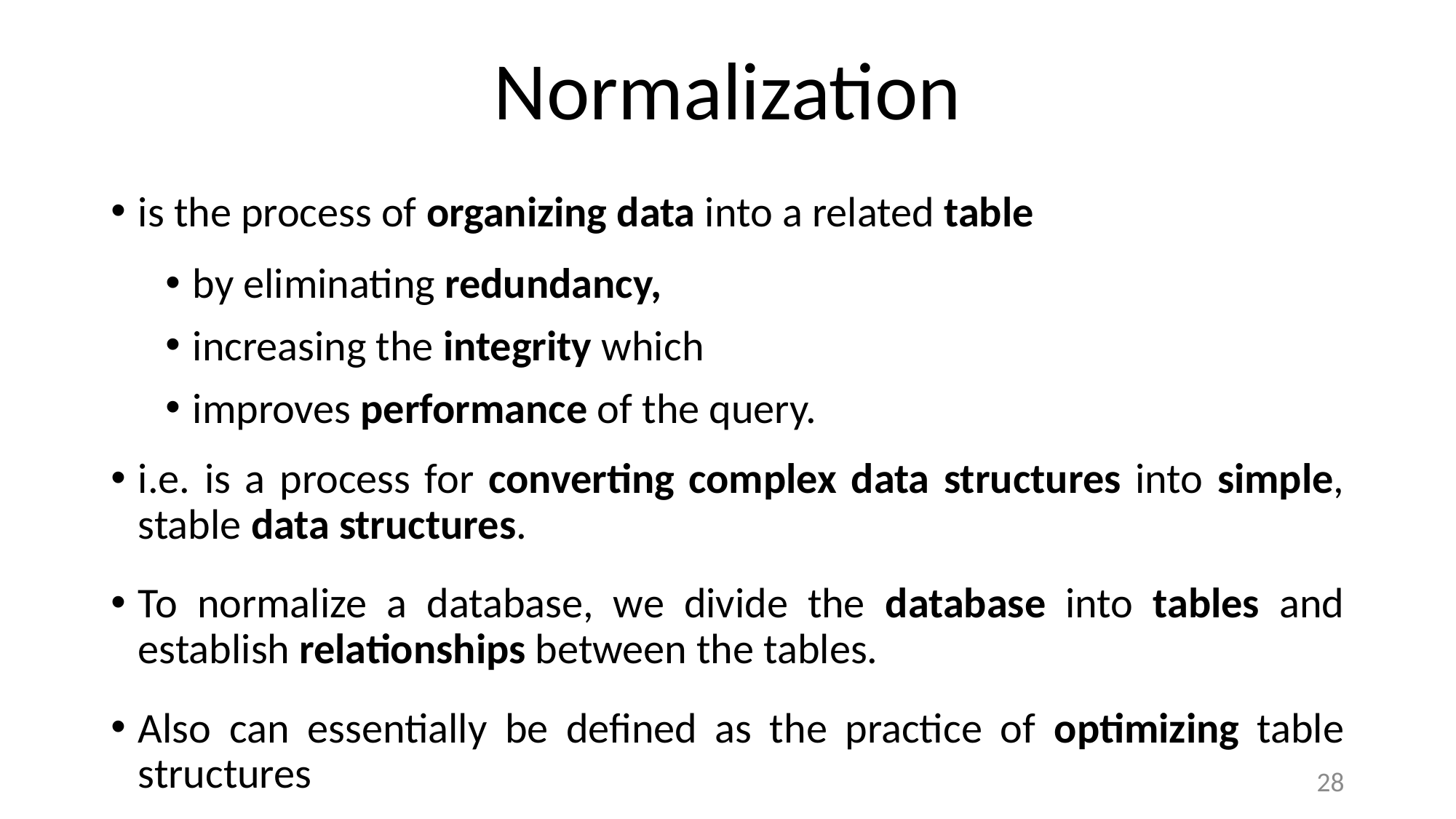

# Normalization
is the process of organizing data into a related table
by eliminating redundancy,
increasing the integrity which
improves performance of the query.
i.e. is a process for converting complex data structures into simple, stable data structures.
To normalize a database, we divide the database into tables and establish relationships between the tables.
Also can essentially be defined as the practice of optimizing table structures
28